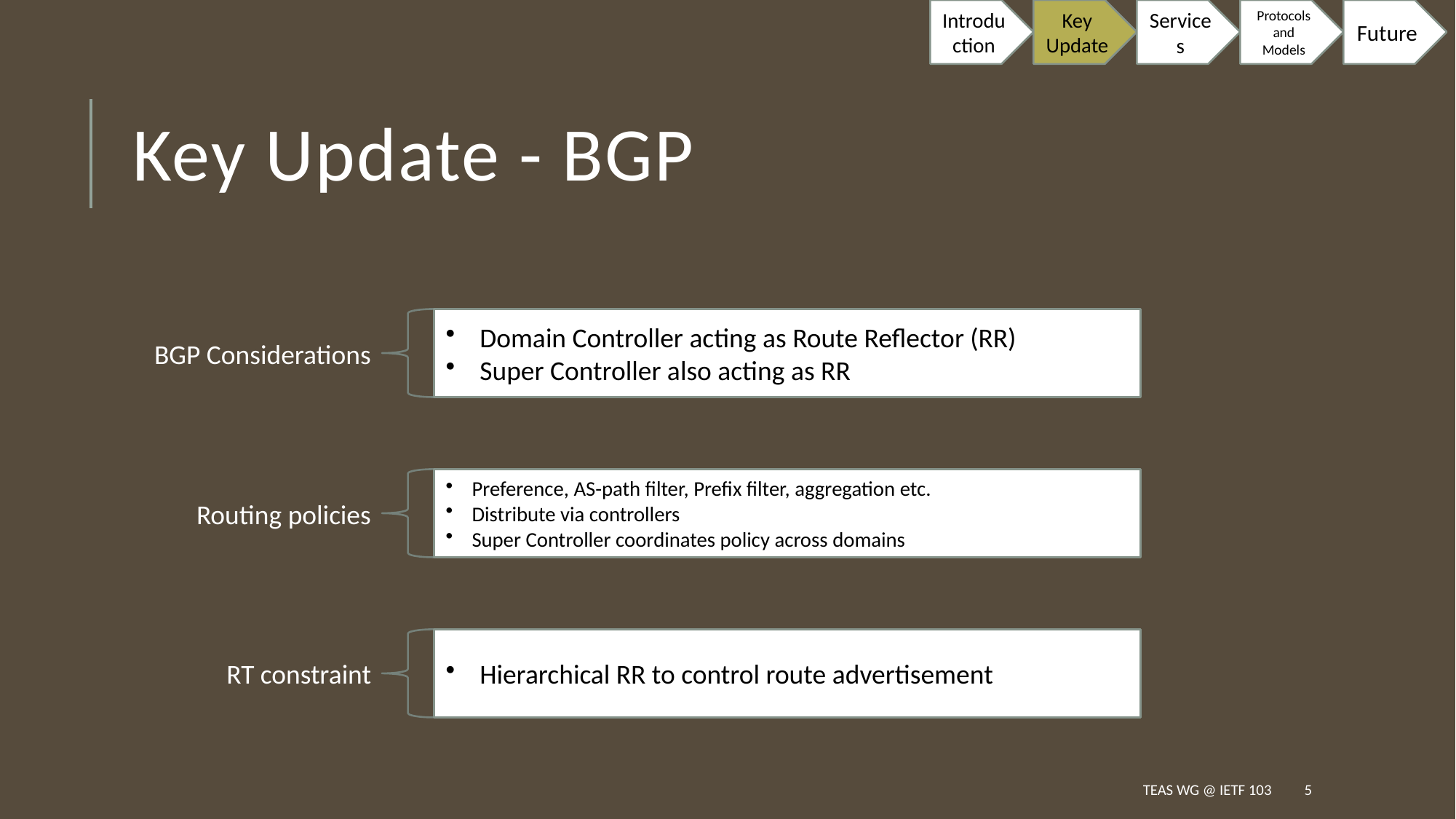

Introduction
Key Update
Protocols and Models
Services
Future
# Key Update - BGP
BGP Considerations
Domain Controller acting as Route Reflector (RR)
Super Controller also acting as RR
Routing policies
Preference, AS-path filter, Prefix filter, aggregation etc.
Distribute via controllers
Super Controller coordinates policy across domains
RT constraint
Hierarchical RR to control route advertisement
TEAS WG @ IETF 103
5